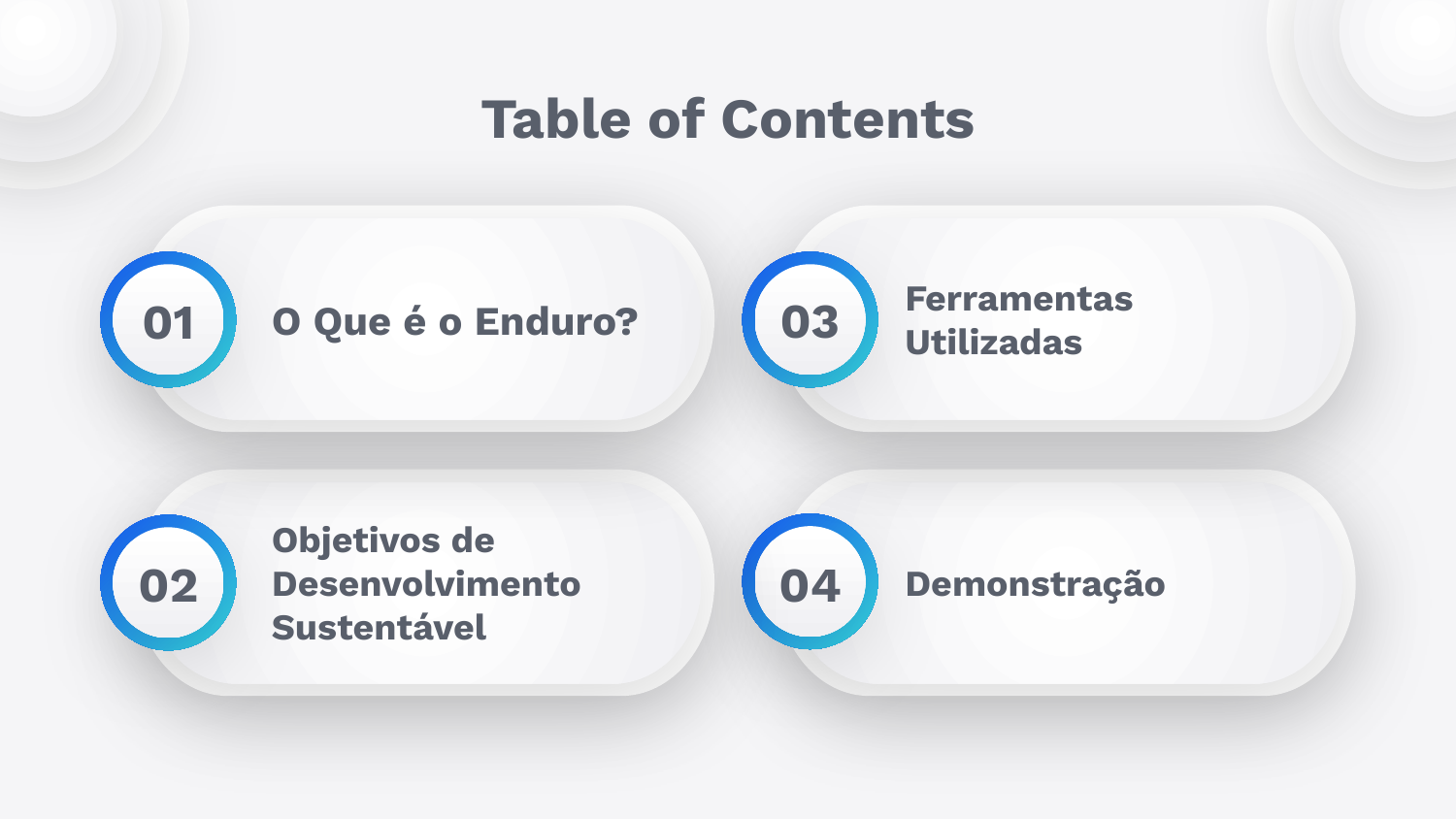

# Table of Contents

03
01
Ferramentas Utilizadas
O Que é o Enduro?

Objetivos de Desenvolvimento Sustentável

04
02
Demonstração